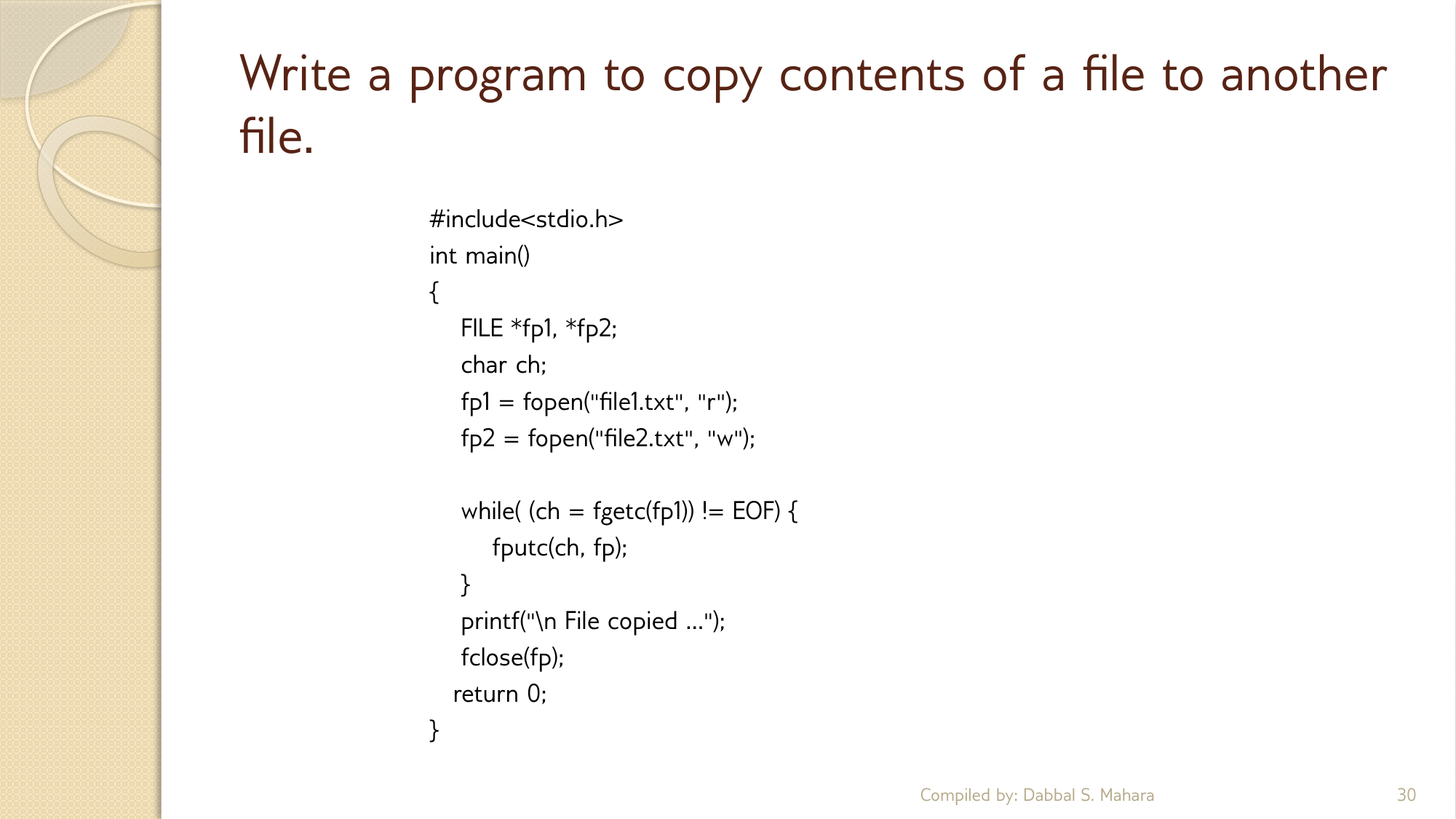

# Write a program to copy contents of a file to another file.
#include<stdio.h>
int main()
{
    FILE *fp1, *fp2;
    char ch;
    fp1 = fopen("file1.txt", "r");
    fp2 = fopen("file2.txt", "w");

    while( (ch = fgetc(fp1)) != EOF) {
        fputc(ch, fp);
    }
    printf("\n File copied …");
    fclose(fp);
   return 0;
}

Compiled by: Dabbal S. Mahara
30